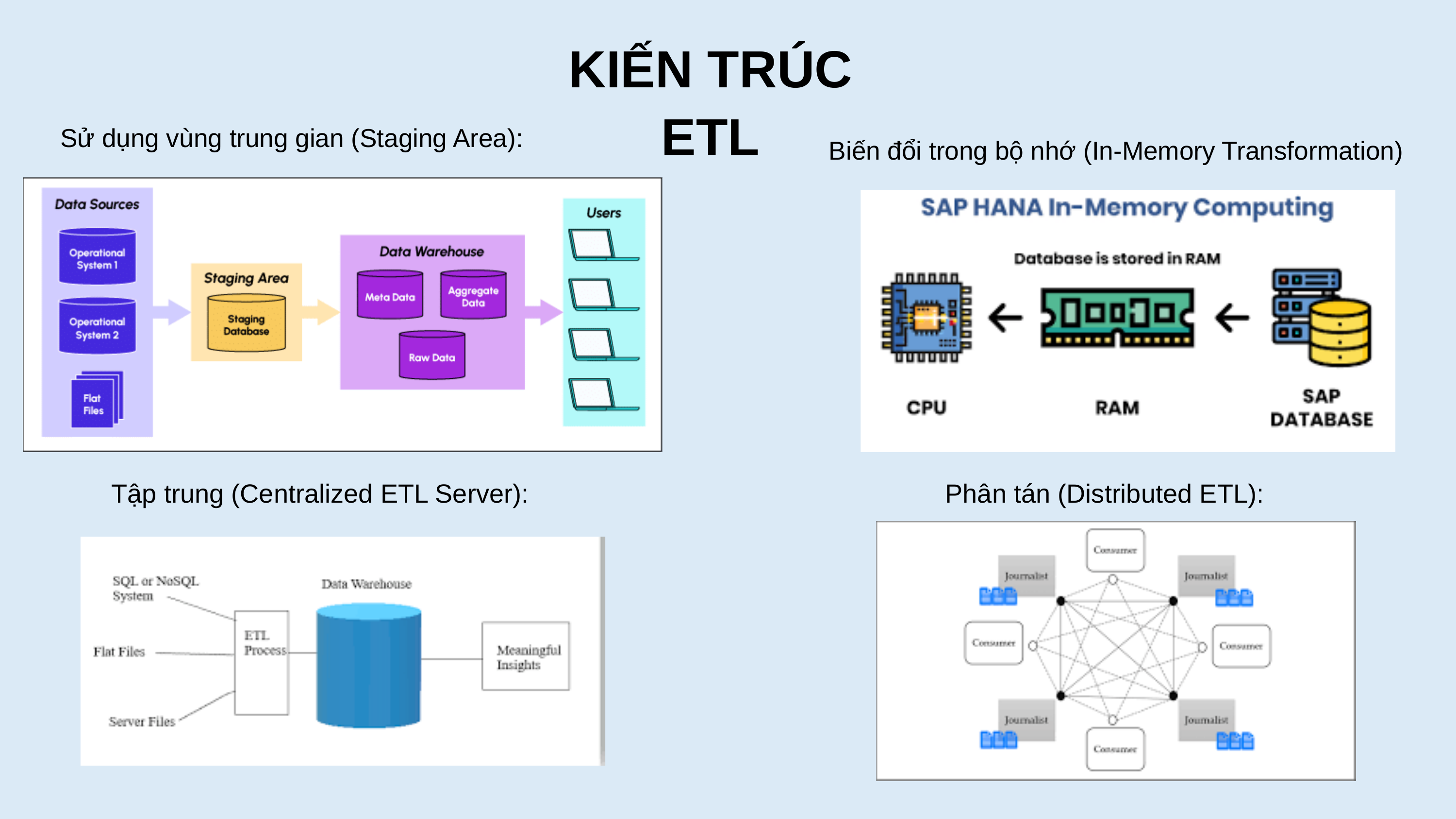

KIẾN TRÚC ETL

Sử dụng vùng trung gian (Staging Area):
Biến đổi trong bộ nhớ (In-Memory Transformation)

Tập trung (Centralized ETL Server):
 Phân tán (Distributed ETL):